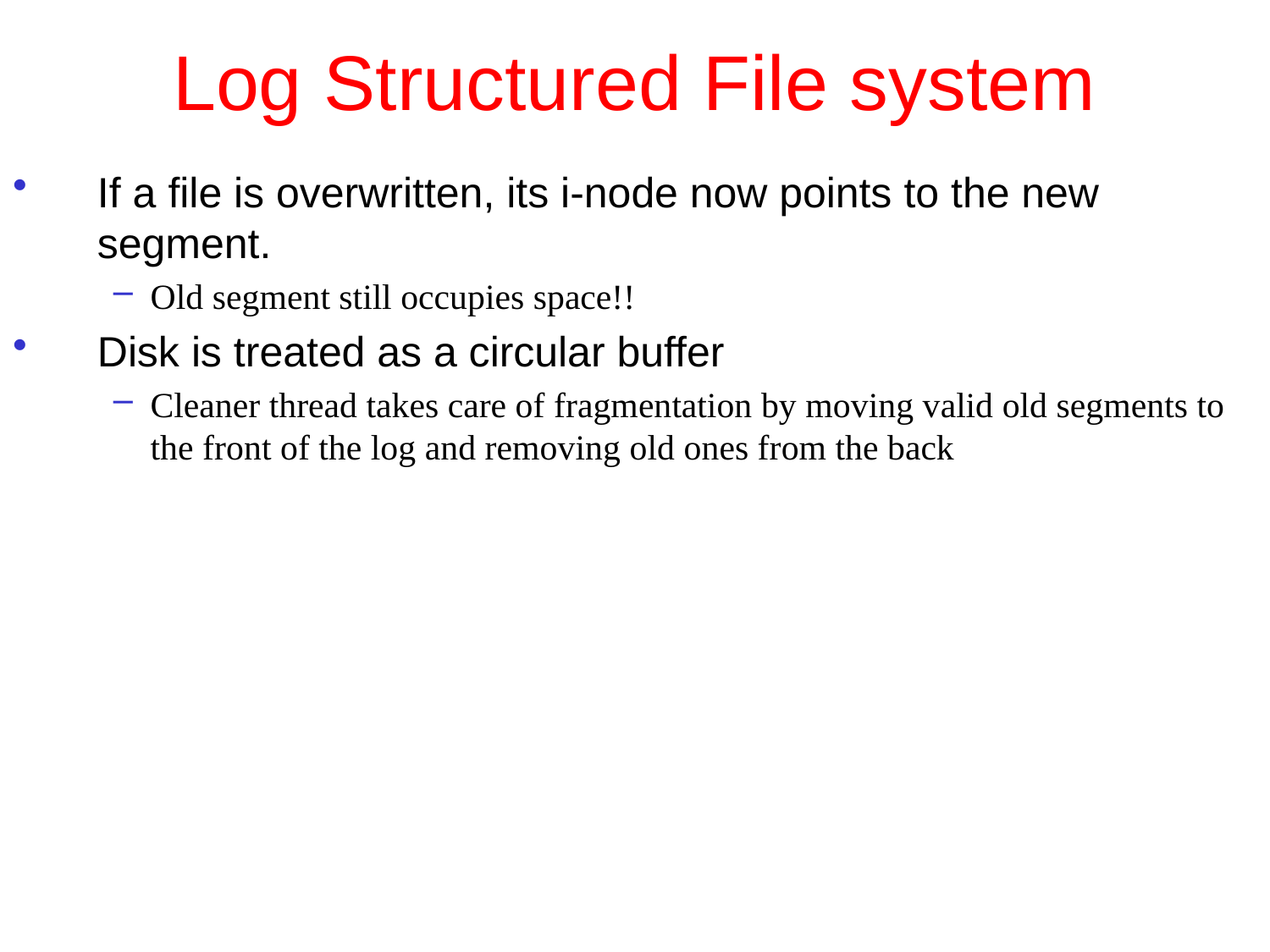

# Log Structured File system
If a file is overwritten, its i-node now points to the new segment.
Old segment still occupies space!!
Disk is treated as a circular buffer
Cleaner thread takes care of fragmentation by moving valid old segments to the front of the log and removing old ones from the back